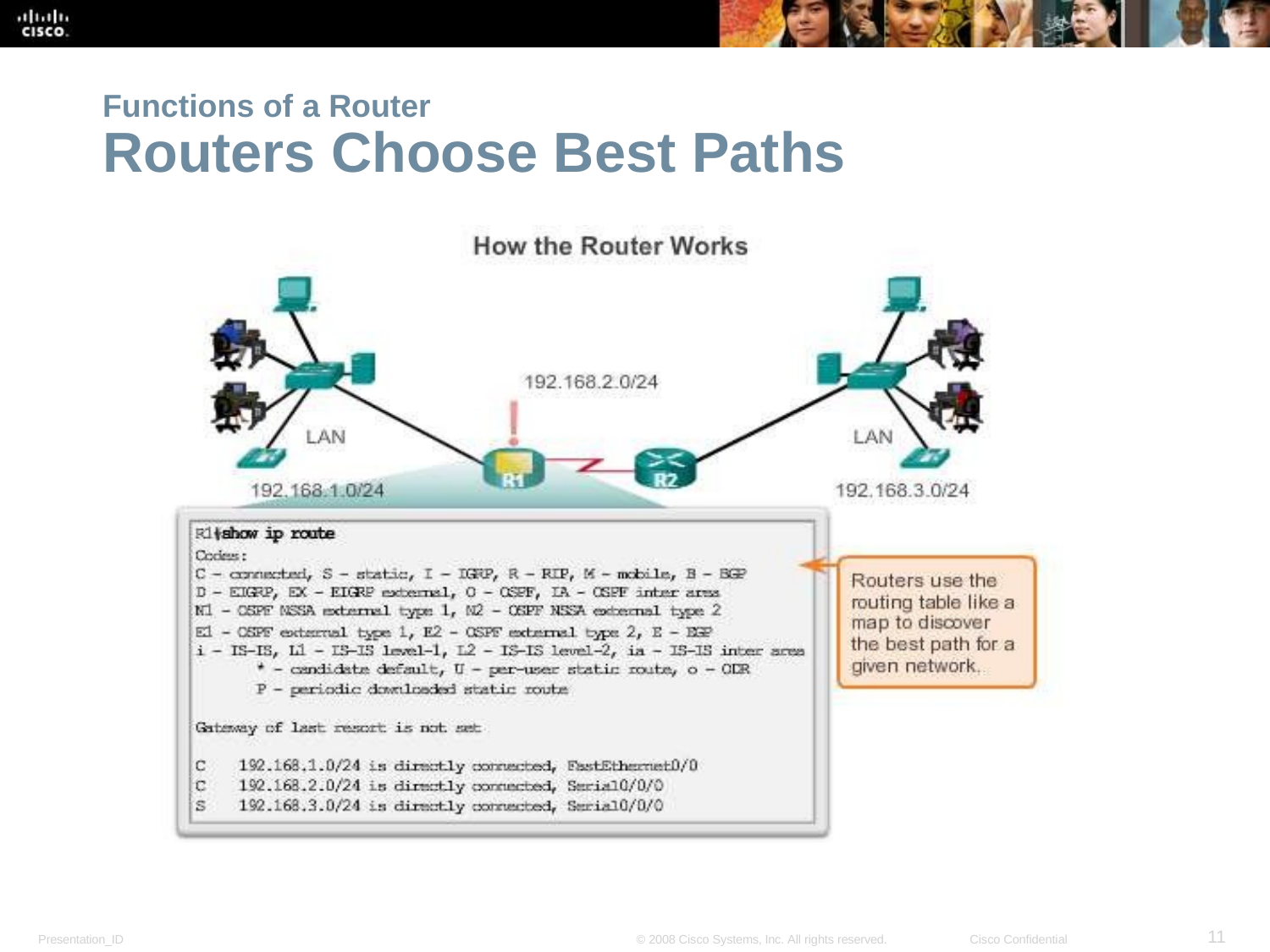

Functions of a Router
Routers Choose Best Paths

11
Presentation_ID
© 2008 Cisco Systems, Inc. All rights reserved.
Cisco Confidential